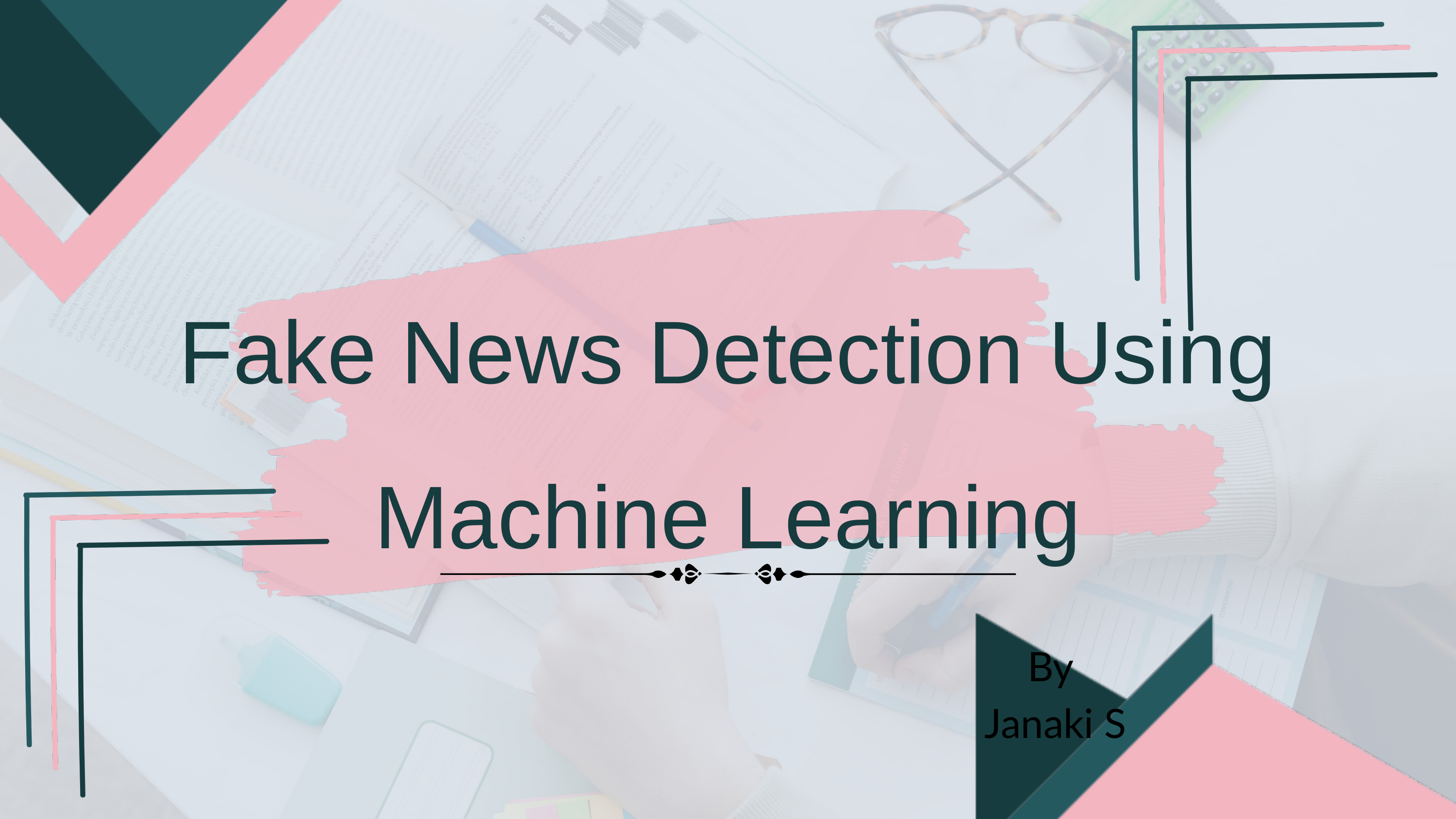

Fake News Detection Using Machine Learning

By
Janaki S